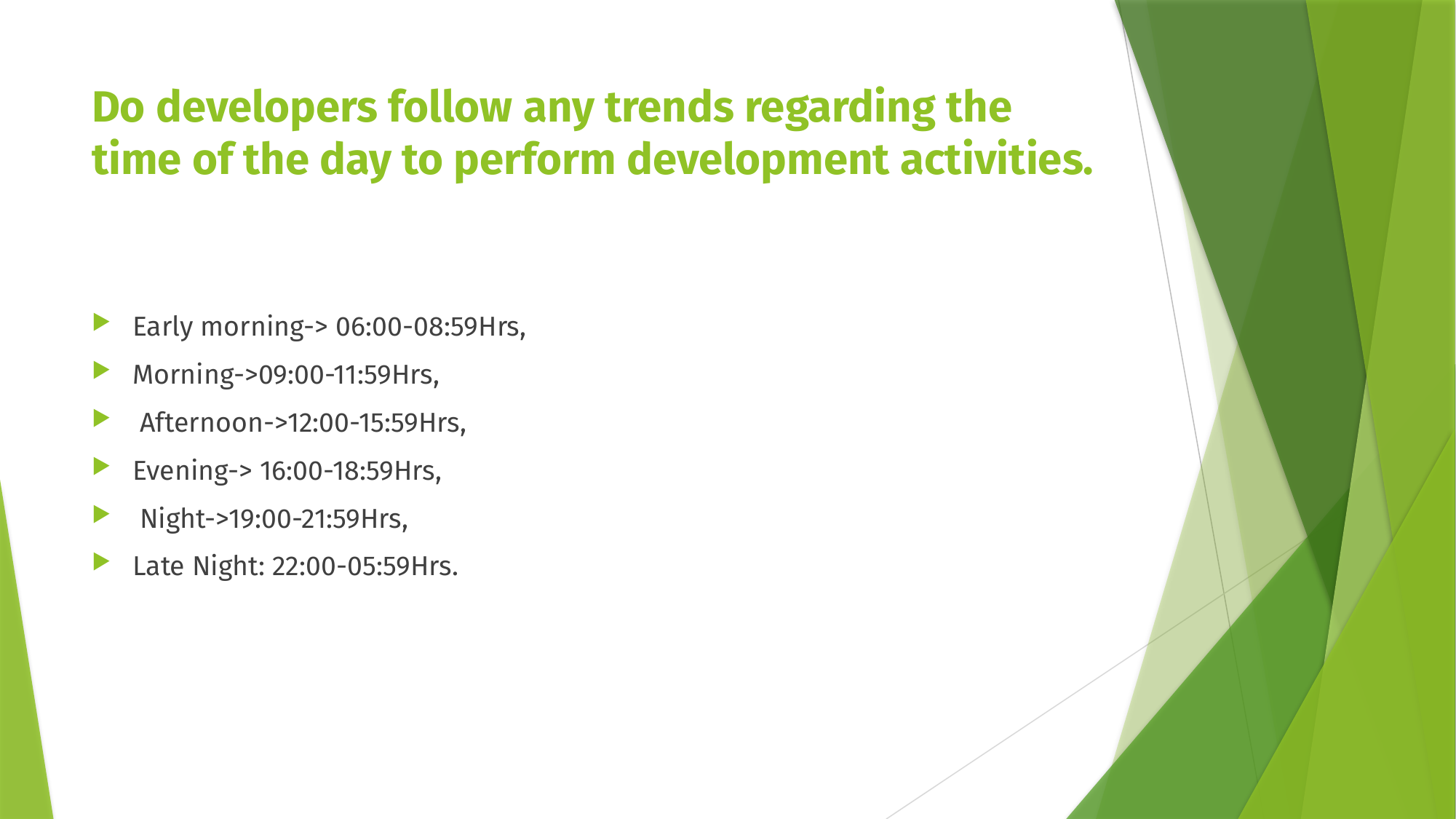

# Do developers follow any trends regarding the time of the day to perform development activities.
Early morning-> 06:00-08:59Hrs,
Morning->09:00-11:59Hrs,
 Afternoon->12:00-15:59Hrs,
Evening-> 16:00-18:59Hrs,
 Night->19:00-21:59Hrs,
Late Night: 22:00-05:59Hrs.